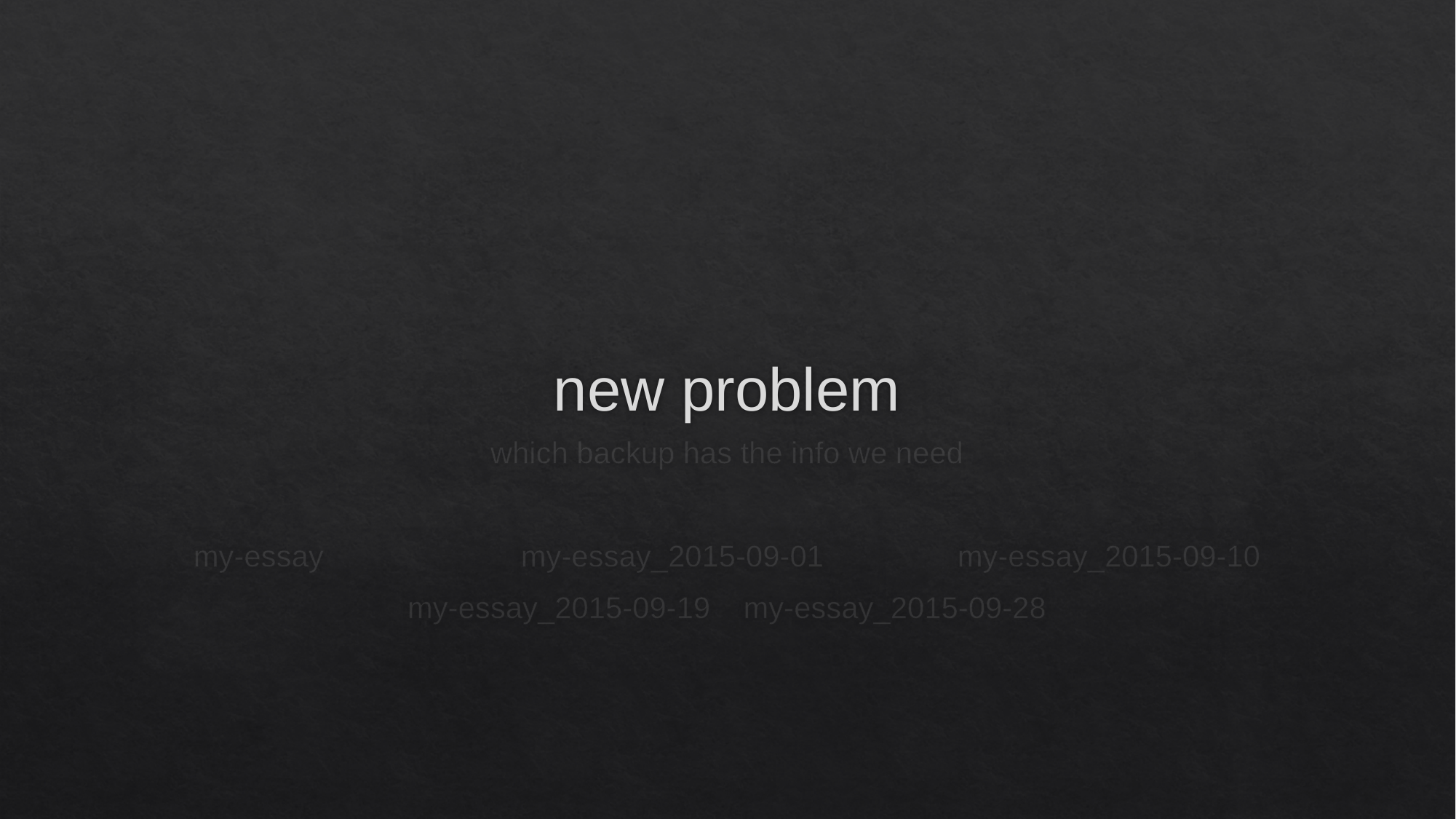

# new problem
which backup has the info we need

my-essay		my-essay_2015-09-01 		my-essay_2015-09-10
my-essay_2015-09-19	 my-essay_2015-09-28